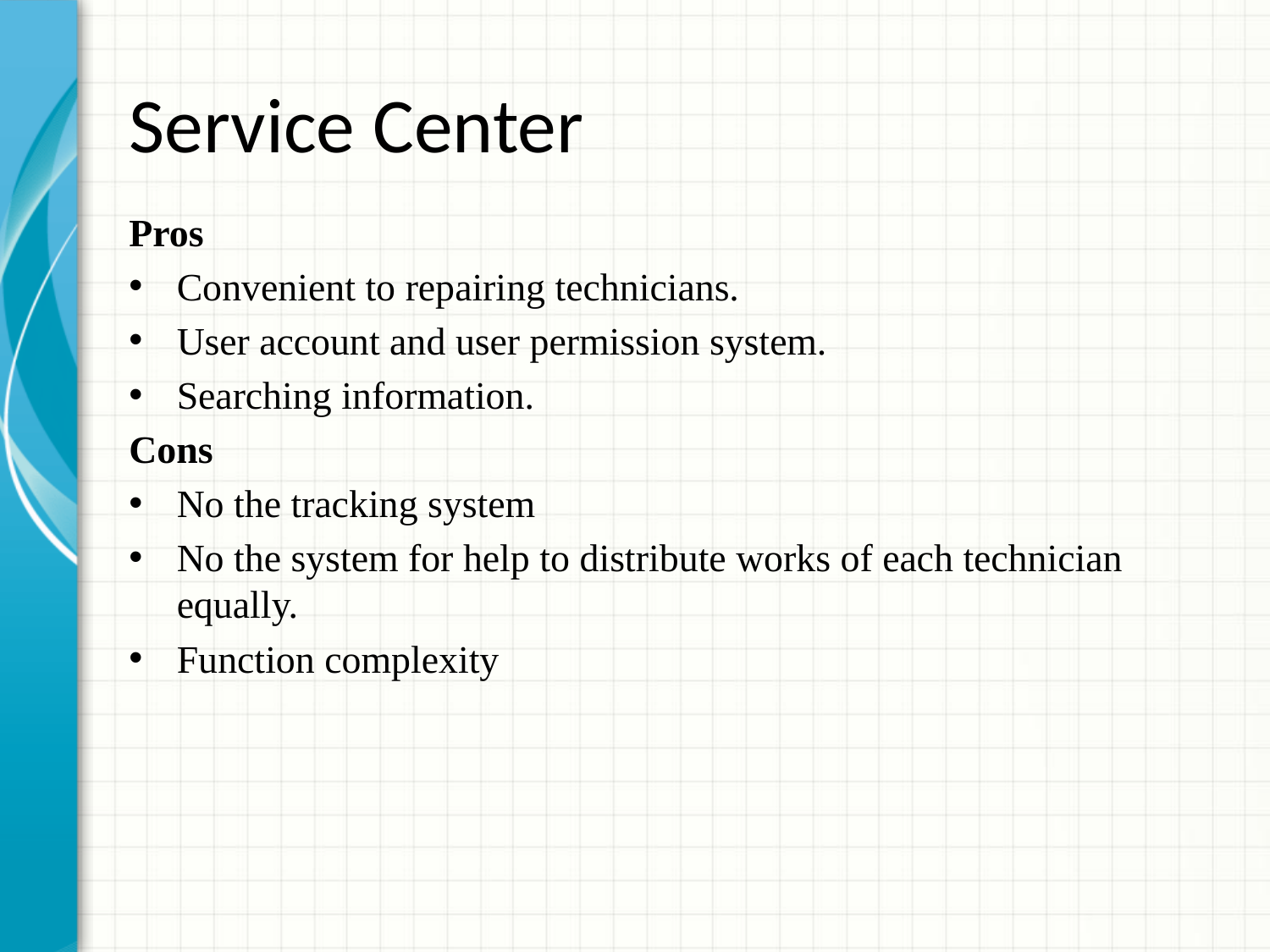

# Service Center
Pros
Convenient to repairing technicians.
User account and user permission system.
Searching information.
Cons
No the tracking system
No the system for help to distribute works of each technician equally.
Function complexity